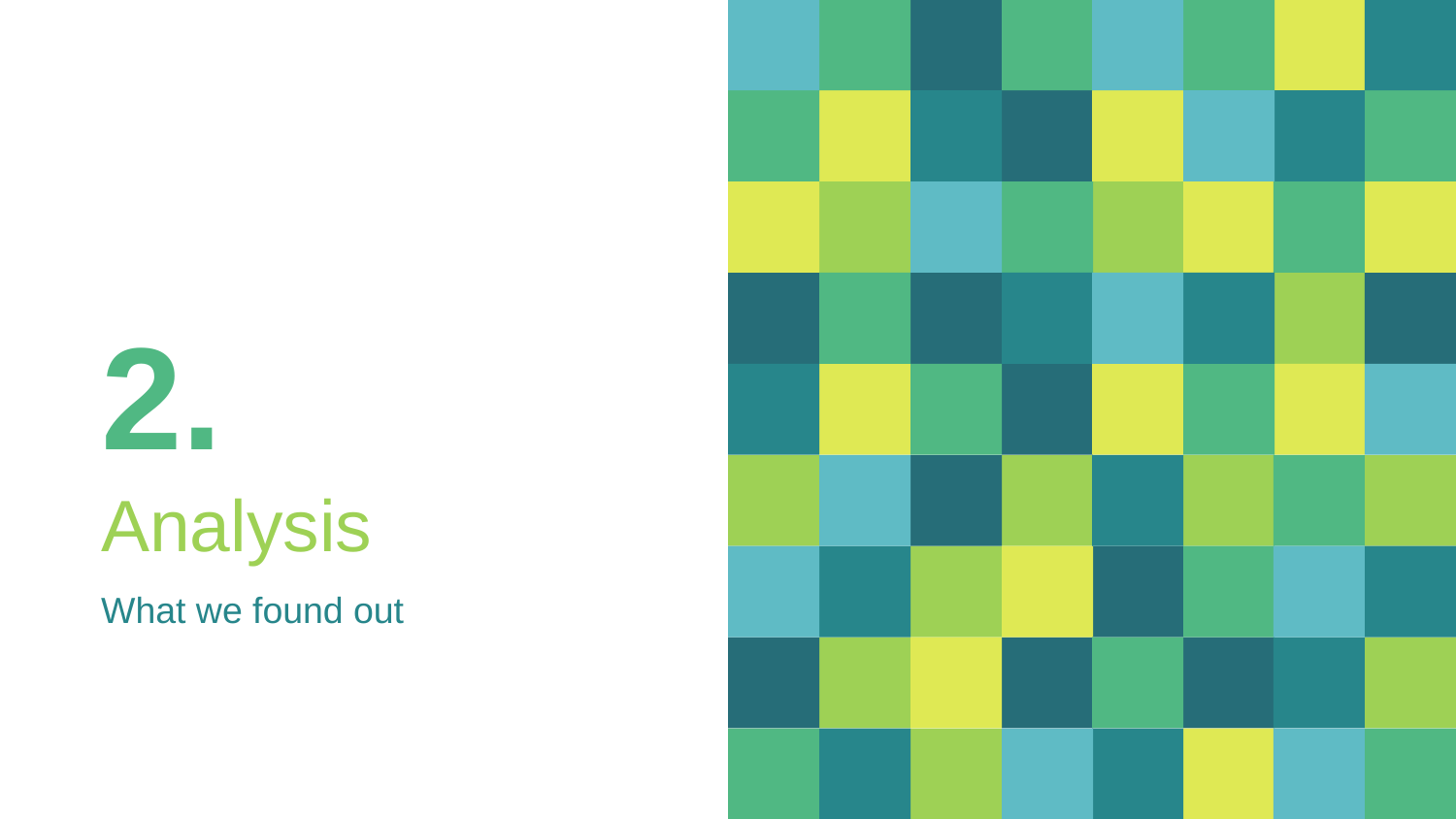

# 2.
Analysis
What we found out